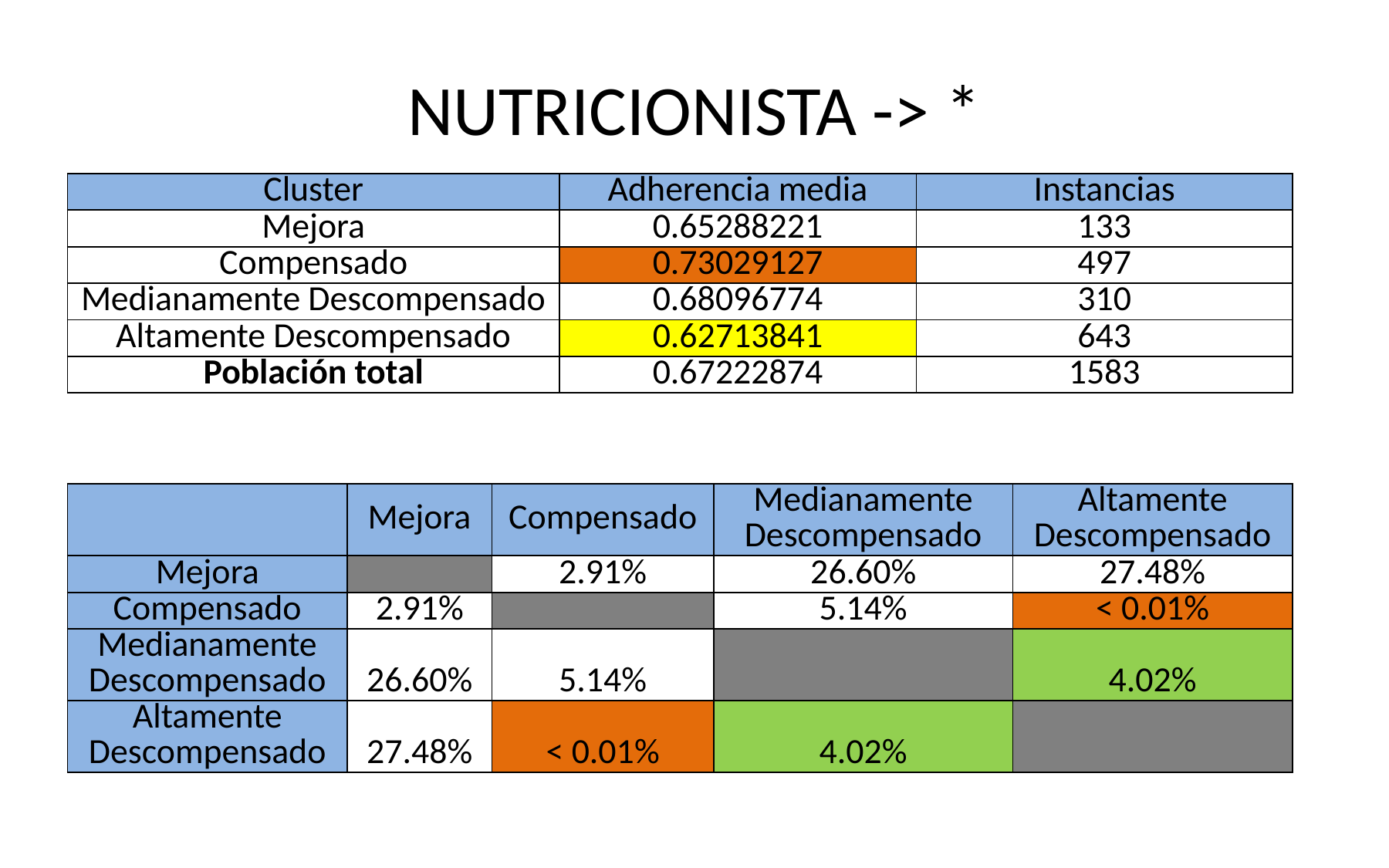

# NUTRICIONISTA -> *
| Cluster | Adherencia media | Instancias |
| --- | --- | --- |
| Mejora | 0.65288221 | 133 |
| Compensado | 0.73029127 | 497 |
| Medianamente Descompensado | 0.68096774 | 310 |
| Altamente Descompensado | 0.62713841 | 643 |
| Población total | 0.67222874 | 1583 |
|  | Mejora | Compensado | Medianamente Descompensado | Altamente Descompensado |
| --- | --- | --- | --- | --- |
| Mejora |  | 2.91% | 26.60% | 27.48% |
| Compensado | 2.91% |  | 5.14% | < 0.01% |
| Medianamente Descompensado | 26.60% | 5.14% |  | 4.02% |
| Altamente Descompensado | 27.48% | < 0.01% | 4.02% |  |